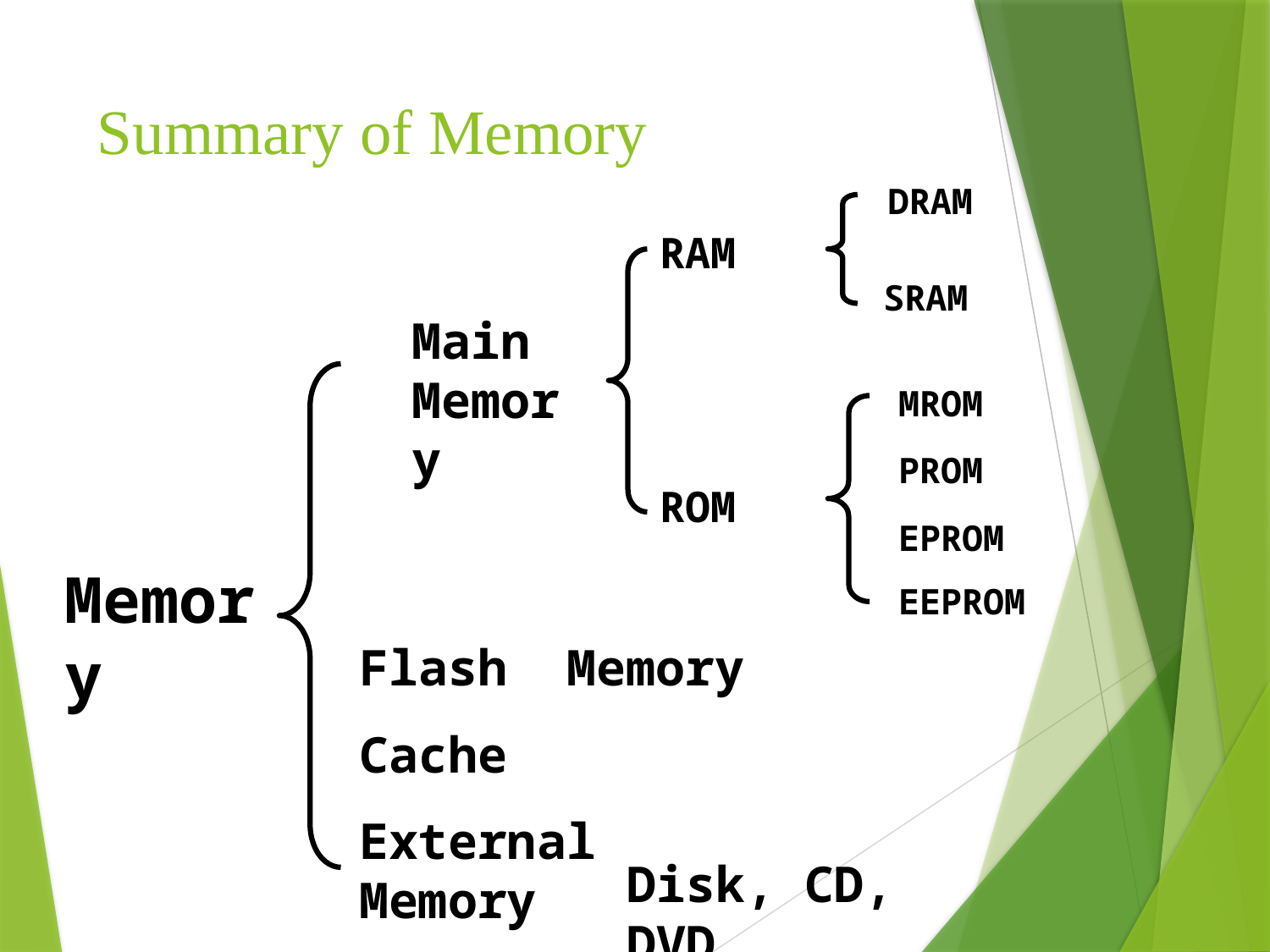

# Summary of Memory
DRAM
SRAM

RAM
ROM

Main Memory

MROM
PROM
EPROM
EEPROM

Memory
Flash  Memory
Cache
External Memory
Disk, CD, DVD…